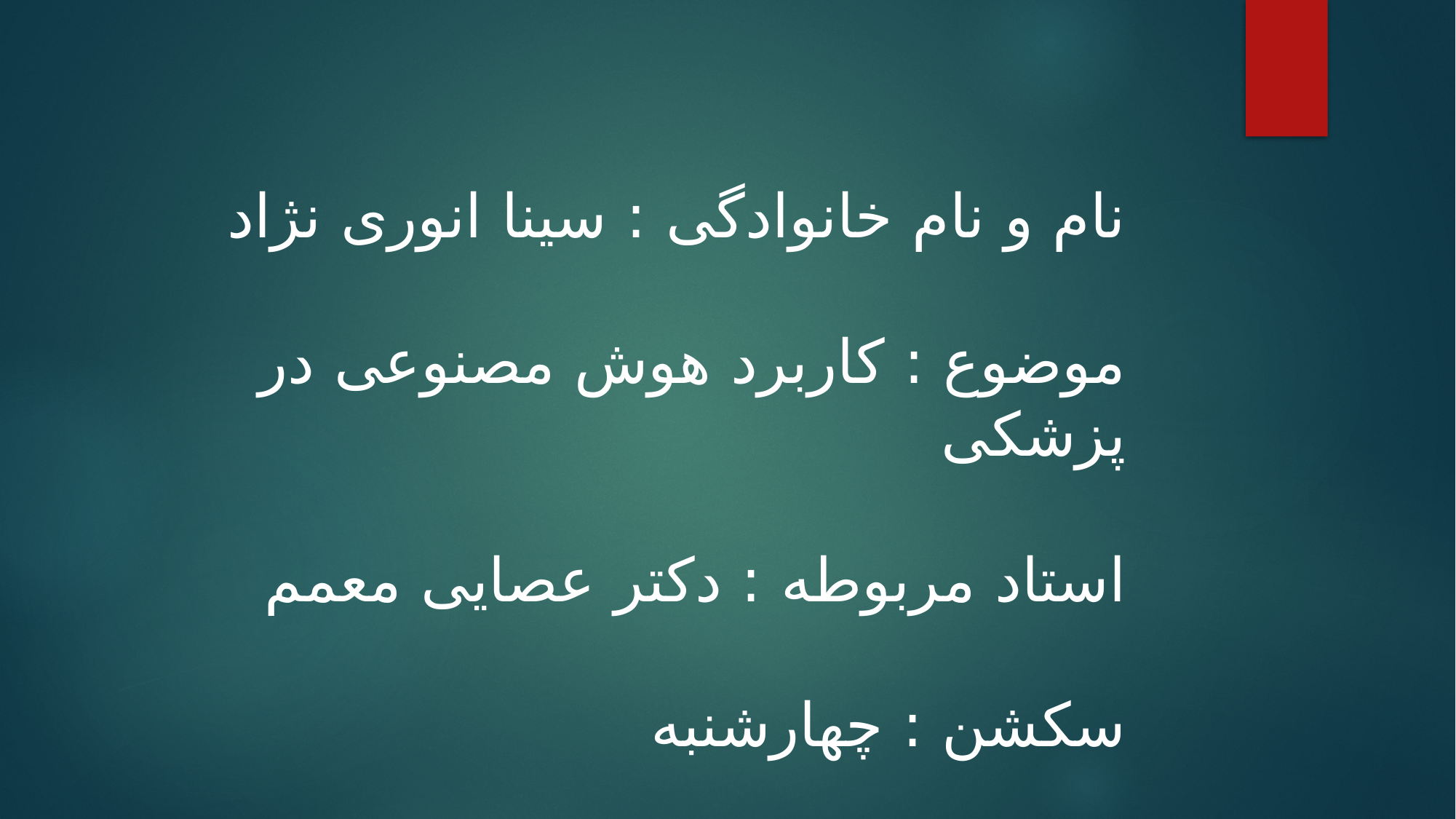

نام و نام خانوادگی : سینا انوری نژاد

موضوع : کاربرد هوش مصنوعی در پزشکی

استاد مربوطه : دکتر عصایی معمم

سکشن : چهارشنبه